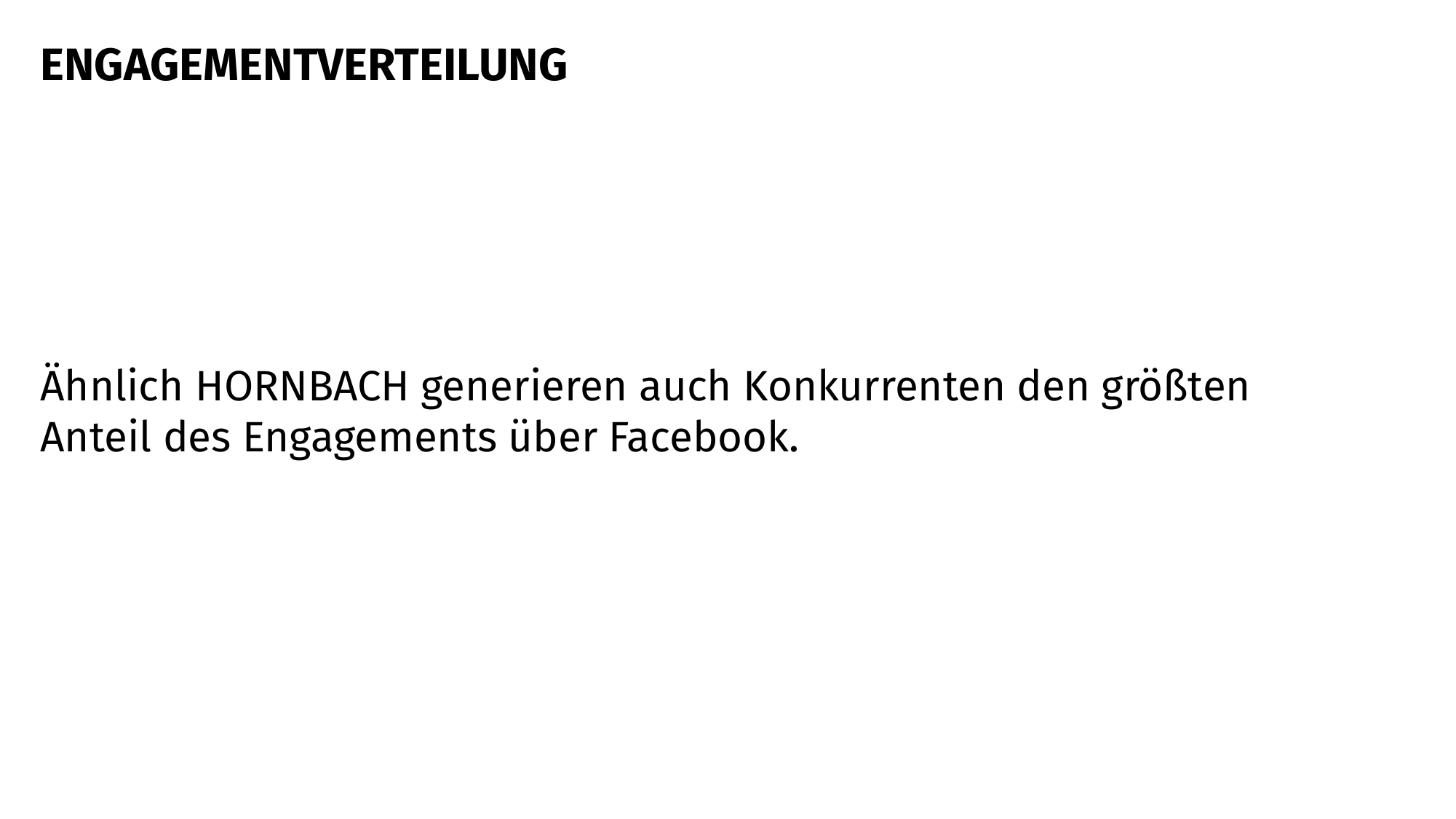

ENGAGEMENTVERTEILUNG
Ähnlich HORNBACH generieren auch Konkurrenten den größten Anteil des Engagements über Facebook.